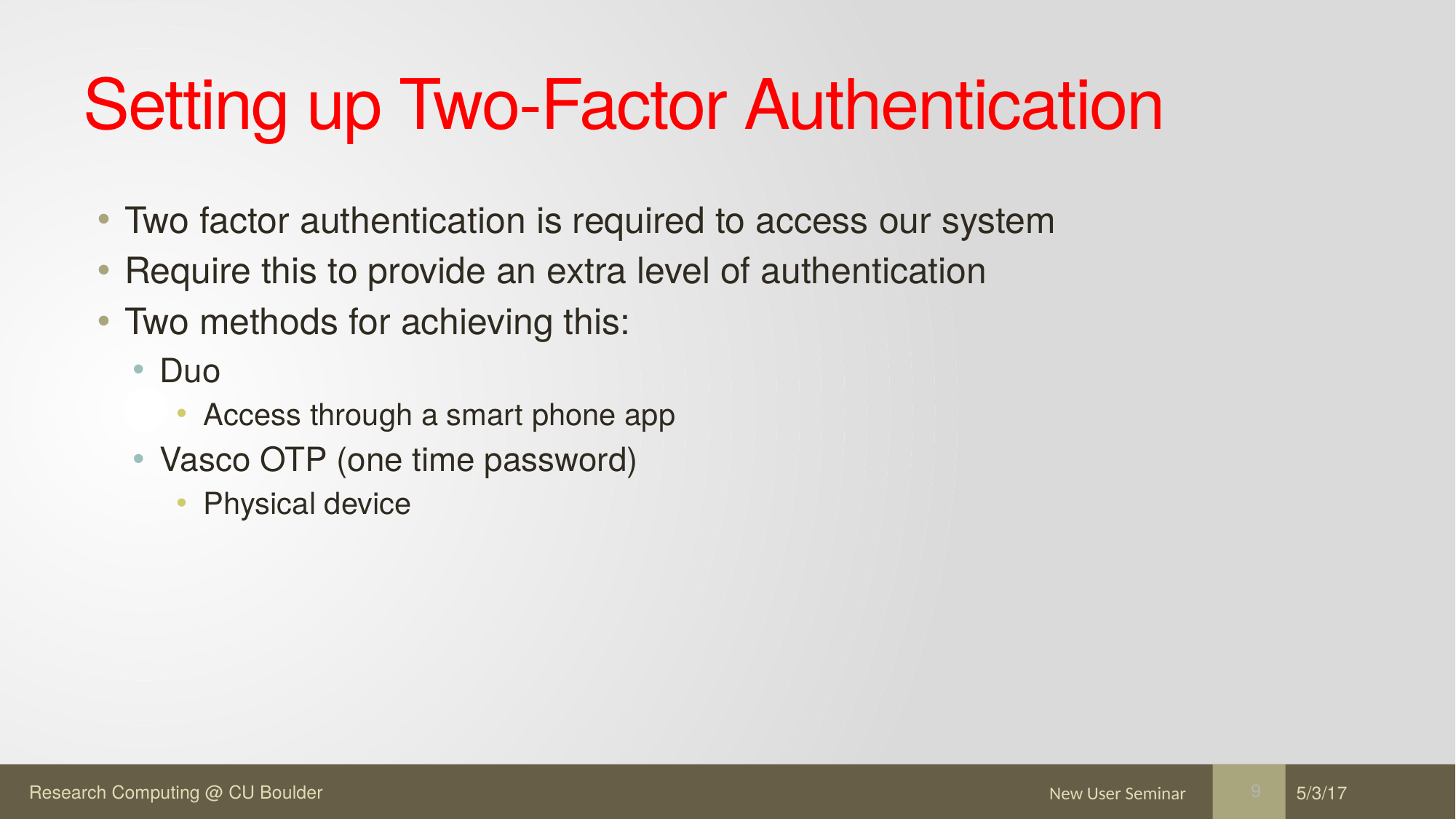

# Setting up Two-Factor Authentication
Two factor authentication is required to access our system
Require this to provide an extra level of authentication
Two methods for achieving this:
Duo
Access through a smart phone app
Vasco OTP (one time password)
Physical device
New User Seminar
5/3/17
9